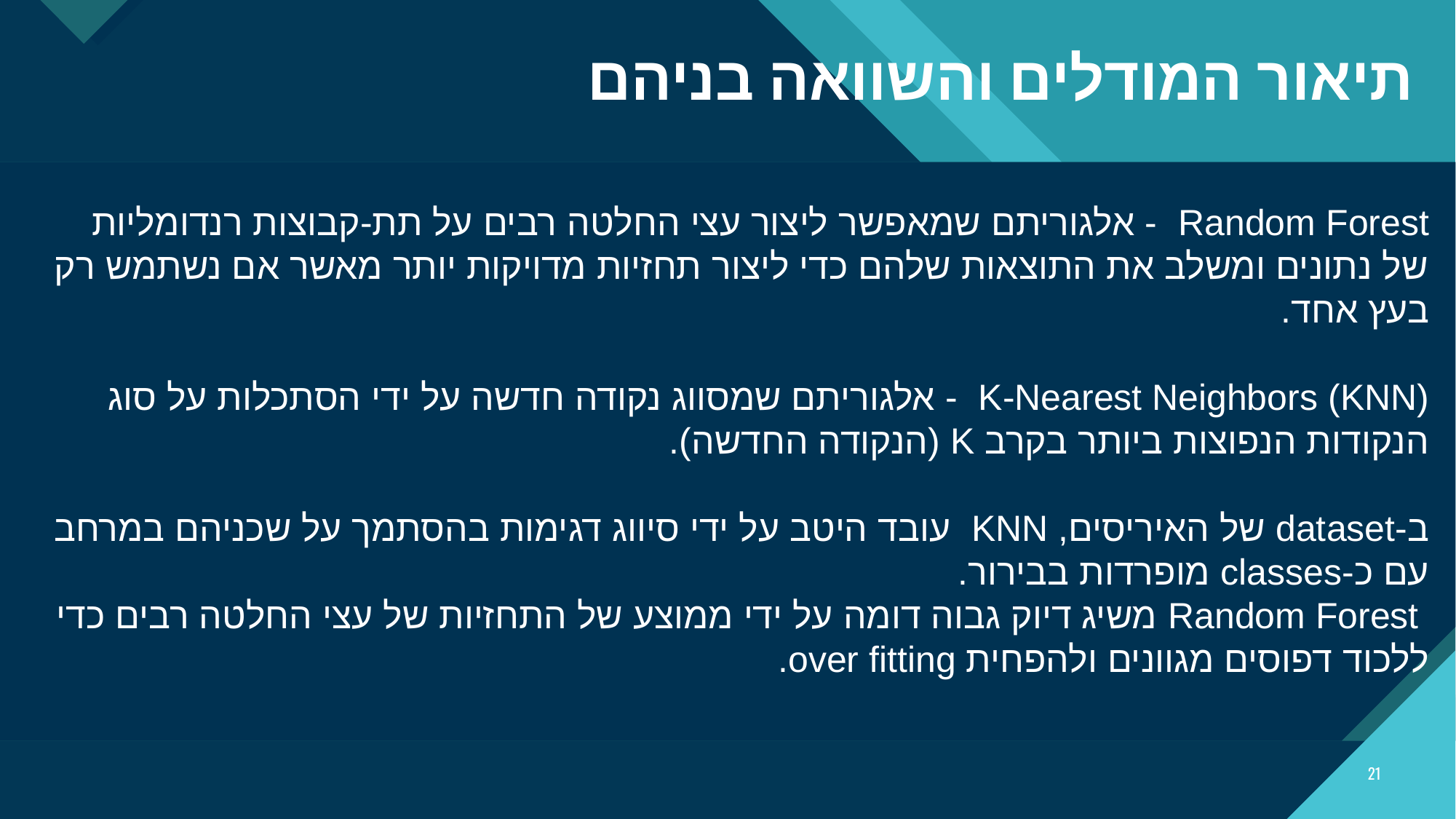

# תיאור המודלים והשוואה בניהם
Random Forest  - אלגוריתם שמאפשר ליצור עצי החלטה רבים על תת-קבוצות רנדומליות של נתונים ומשלב את התוצאות שלהם כדי ליצור תחזיות מדויקות יותר מאשר אם נשתמש רק בעץ אחד.

K-Nearest Neighbors (KNN)  - אלגוריתם שמסווג נקודה חדשה על ידי הסתכלות על סוג הנקודות הנפוצות ביותר בקרב K (הנקודה החדשה).

ב-dataset של האיריסים, KNN  עובד היטב על ידי סיווג דגימות בהסתמך על שכניהם במרחב עם כ-classes מופרדות בבירור.
 Random Forest משיג דיוק גבוה דומה על ידי ממוצע של התחזיות של עצי החלטה רבים כדי ללכוד דפוסים מגוונים ולהפחית over fitting.
21